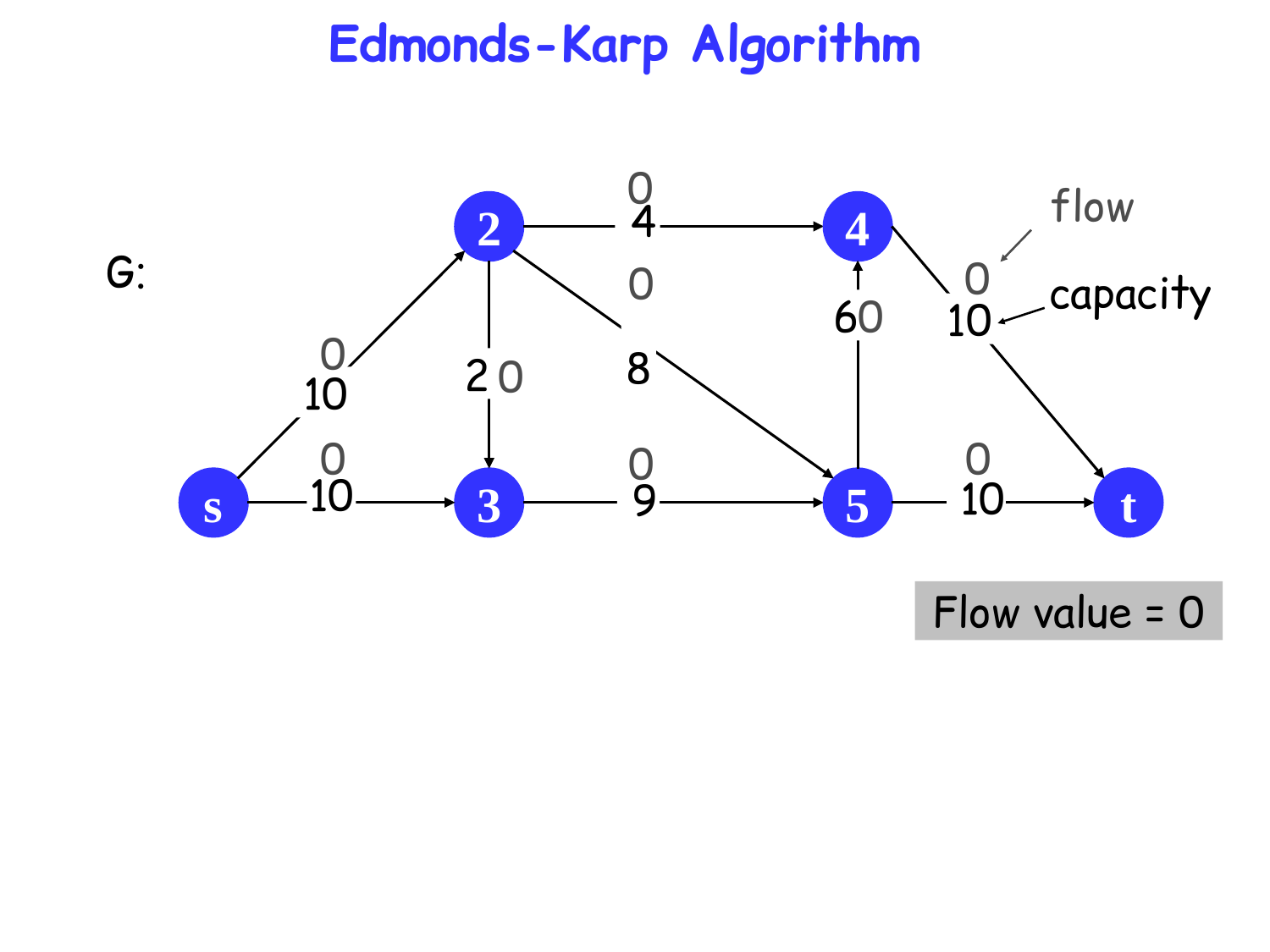

# Edmonds-Karp Algorithm
0
flow
2
4
 4

 G:
0
0
capacity
0
 6
 8
10

0
 2
0
10
0
0
0
10
s
3
5
t
 10
 9
Flow value = 0